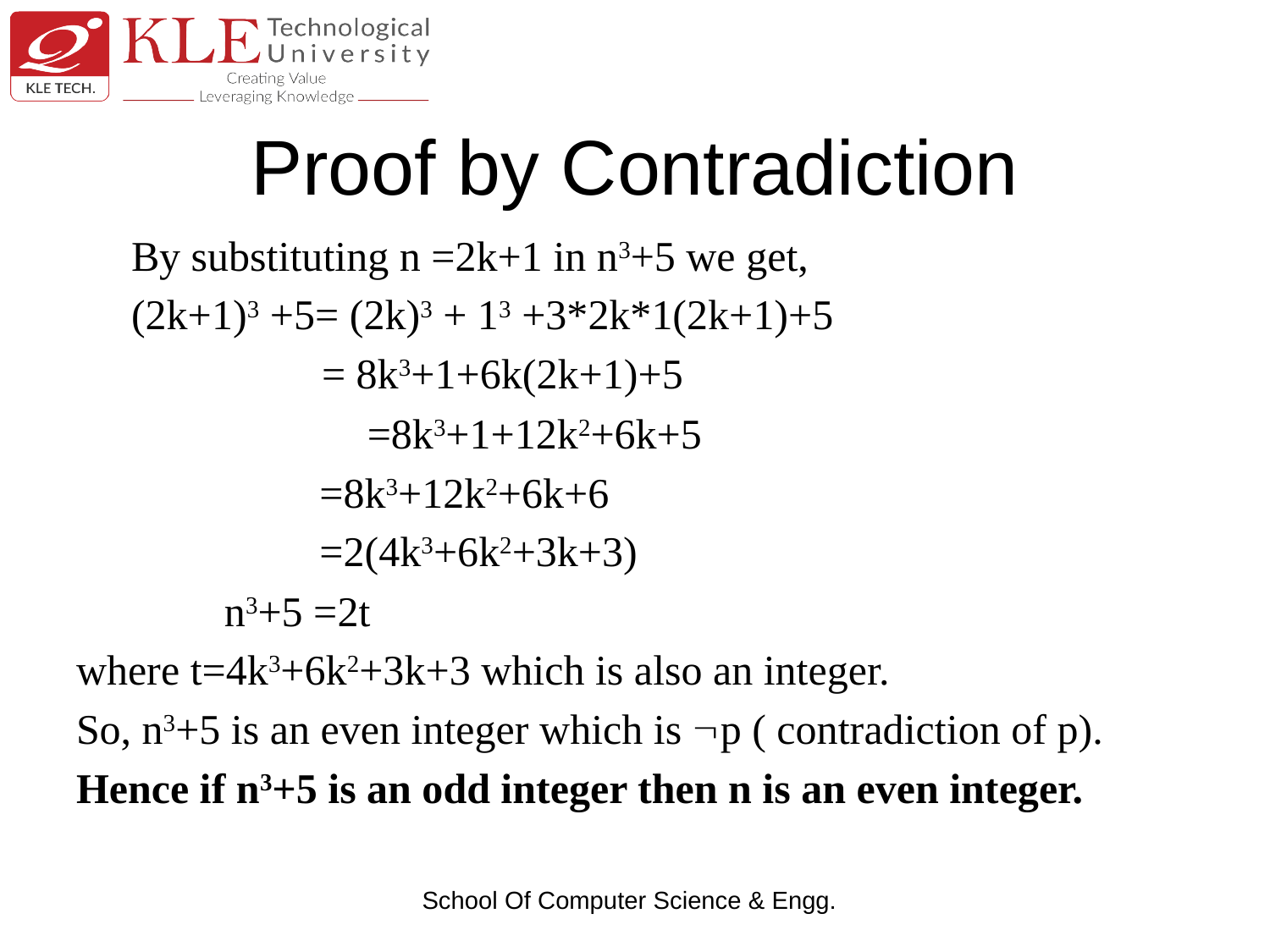

# Proof by Contradiction
By substituting n =2k+1 in n3+5 we get,
(2k+1)3 +5= (2k)3 + 13 +3*2k*1(2k+1)+5
                  = 8k3+1+6k(2k+1)+5
		           =8k3+1+12k2+6k+5
                       =8k3+12k2+6k+6
                       =2(4k3+6k2+3k+3)
              n3+5 =2t
where t=4k3+6k2+3k+3 which is also an integer.
So, n3+5 is an even integer which is ¬p ( contradiction of p).
Hence if n3+5 is an odd integer then n is an even integer.